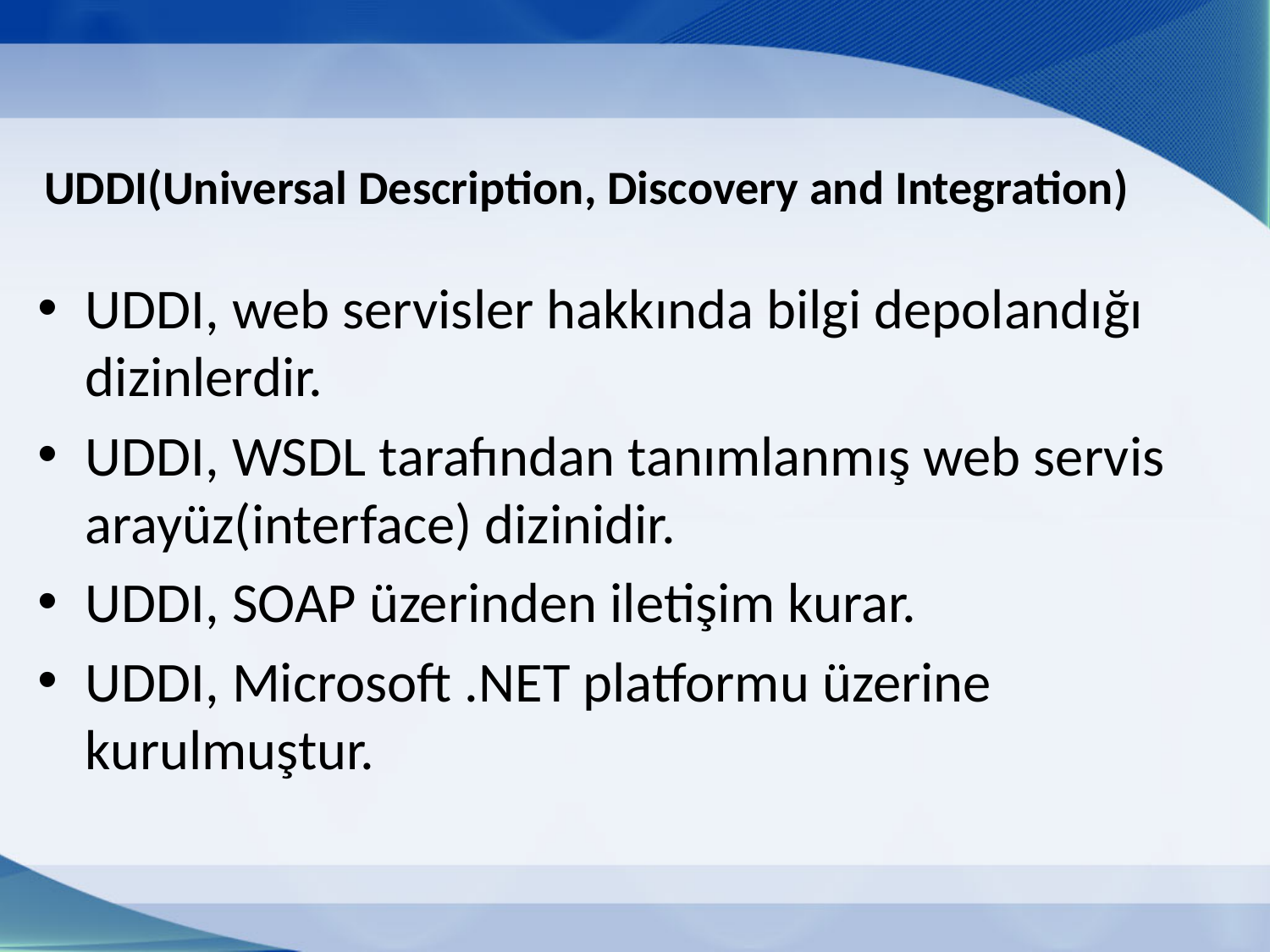

# UDDI(Universal Description, Discovery and Integration)
UDDI, web servisler hakkında bilgi depolandığı dizinlerdir.
UDDI, WSDL tarafından tanımlanmış web servis arayüz(interface) dizinidir.
UDDI, SOAP üzerinden iletişim kurar.
UDDI, Microsoft .NET platformu üzerine kurulmuştur.